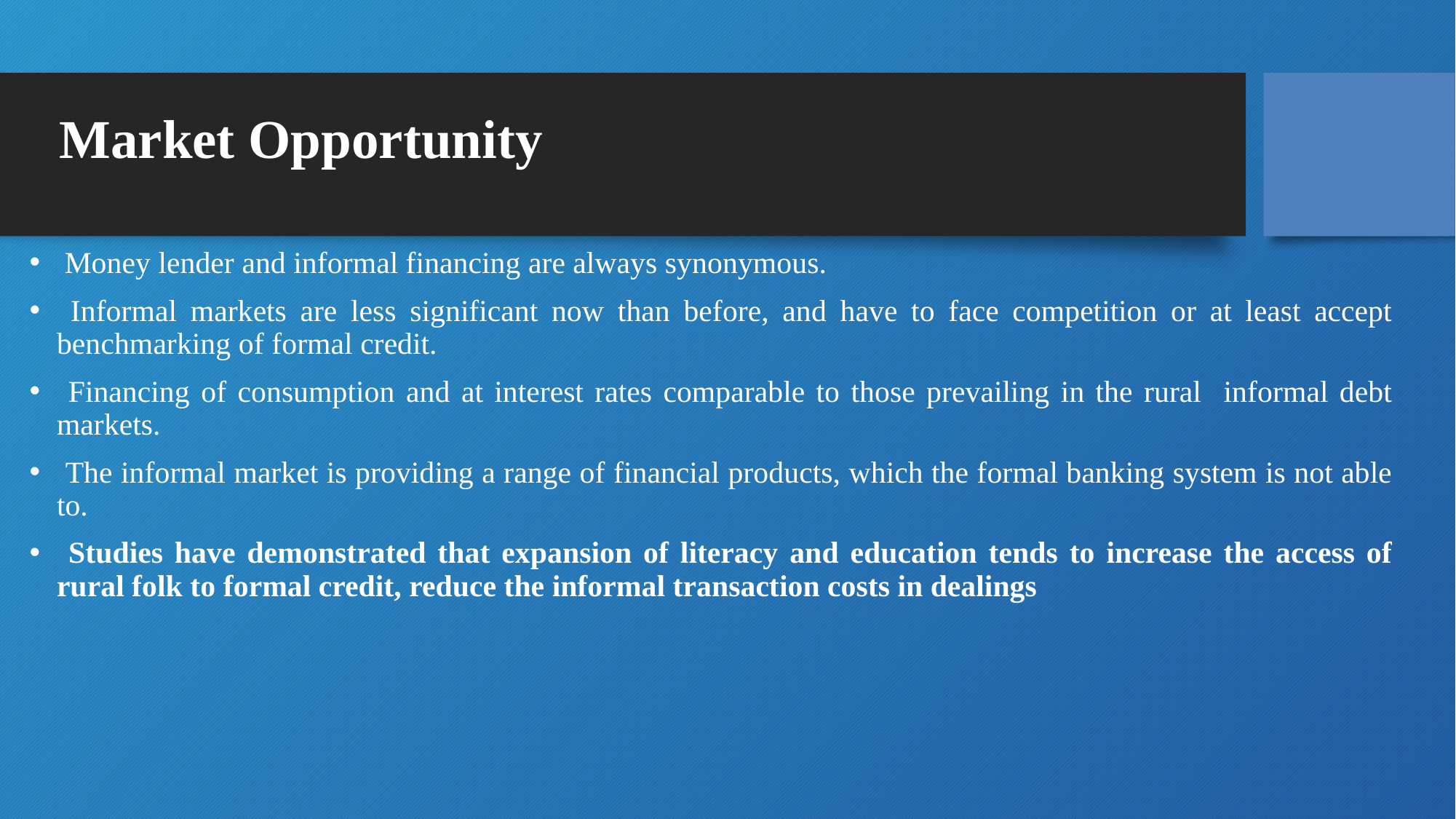

# Market Opportunity
 Money lender and informal financing are always synonymous.
 Informal markets are less significant now than before, and have to face competition or at least accept benchmarking of formal credit.
 Financing of consumption and at interest rates comparable to those prevailing in the rural  informal debt markets.
 The informal market is providing a range of financial products, which the formal banking system is not able to.
 Studies have demonstrated that expansion of literacy and education tends to increase the access of rural folk to formal credit, reduce the informal transaction costs in dealings